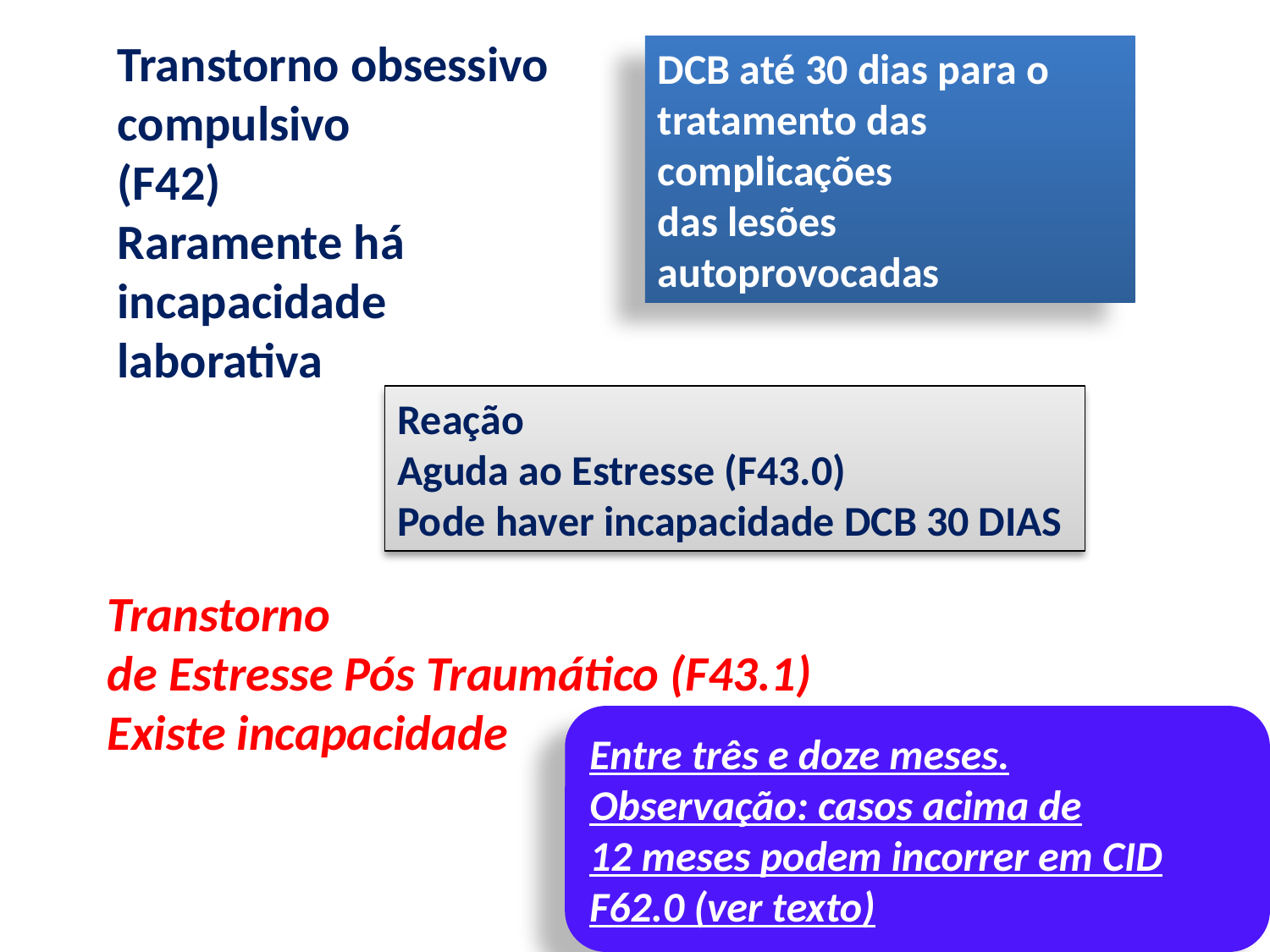

Transtorno obsessivo
compulsivo
(F42)
Raramente há
incapacidade
laborativa
DCB até 30 dias para o tratamento das complicações
das lesões autoprovocadas
Reação
Aguda ao Estresse (F43.0)
Pode haver incapacidade DCB 30 DIAS
Transtorno
de Estresse Pós Traumático (F43.1)
Existe incapacidade
Entre três e doze meses.
Observação: casos acima de
12 meses podem incorrer em CID F62.0 (ver texto)